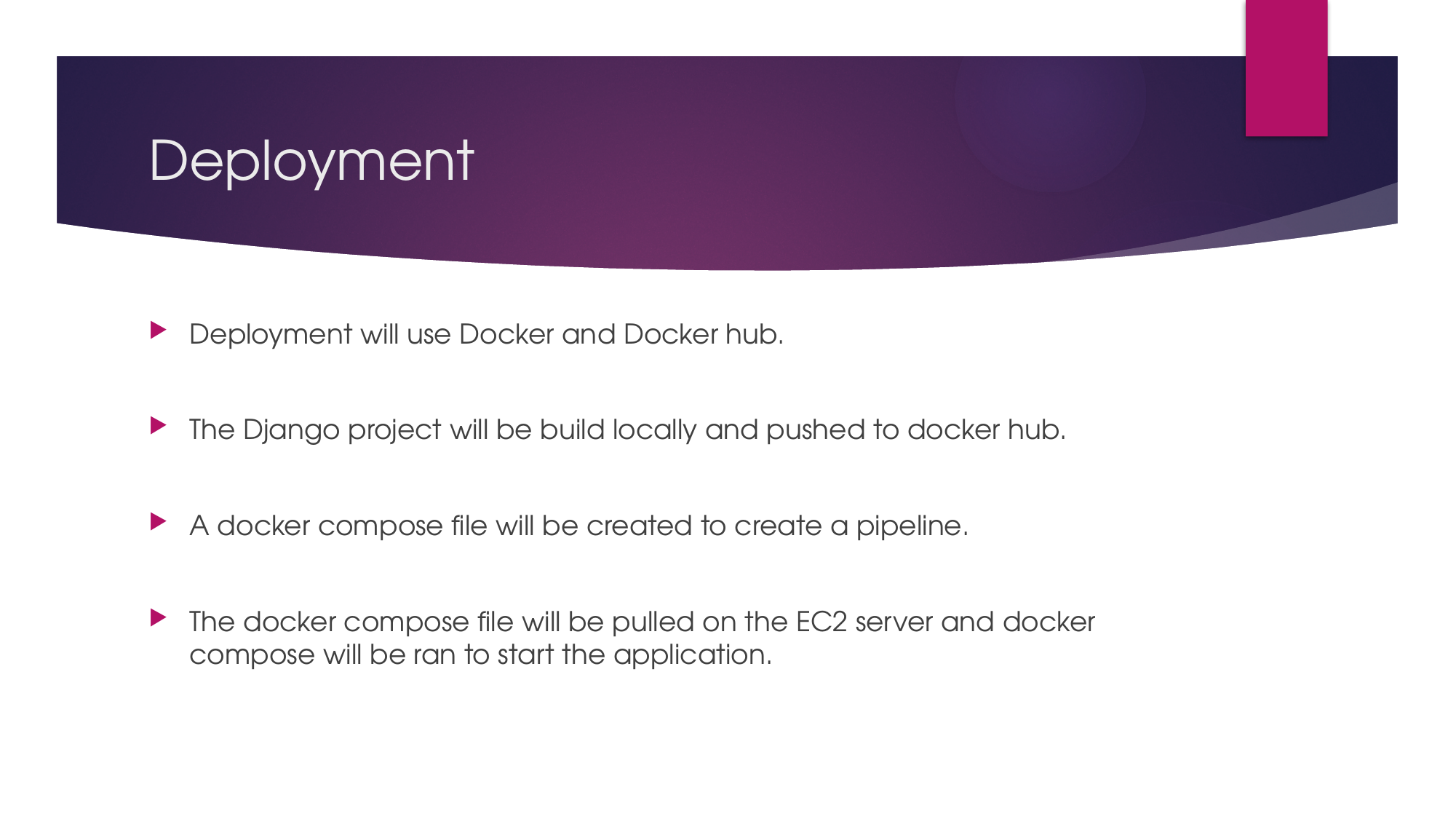

# Deployment
Deployment will use Docker and Docker hub.

The Django project will be build locally and pushed to docker hub.

A docker compose file will be created to create a pipeline.

The docker compose file will be pulled on the EC2 server and docker compose will be ran to start the application.